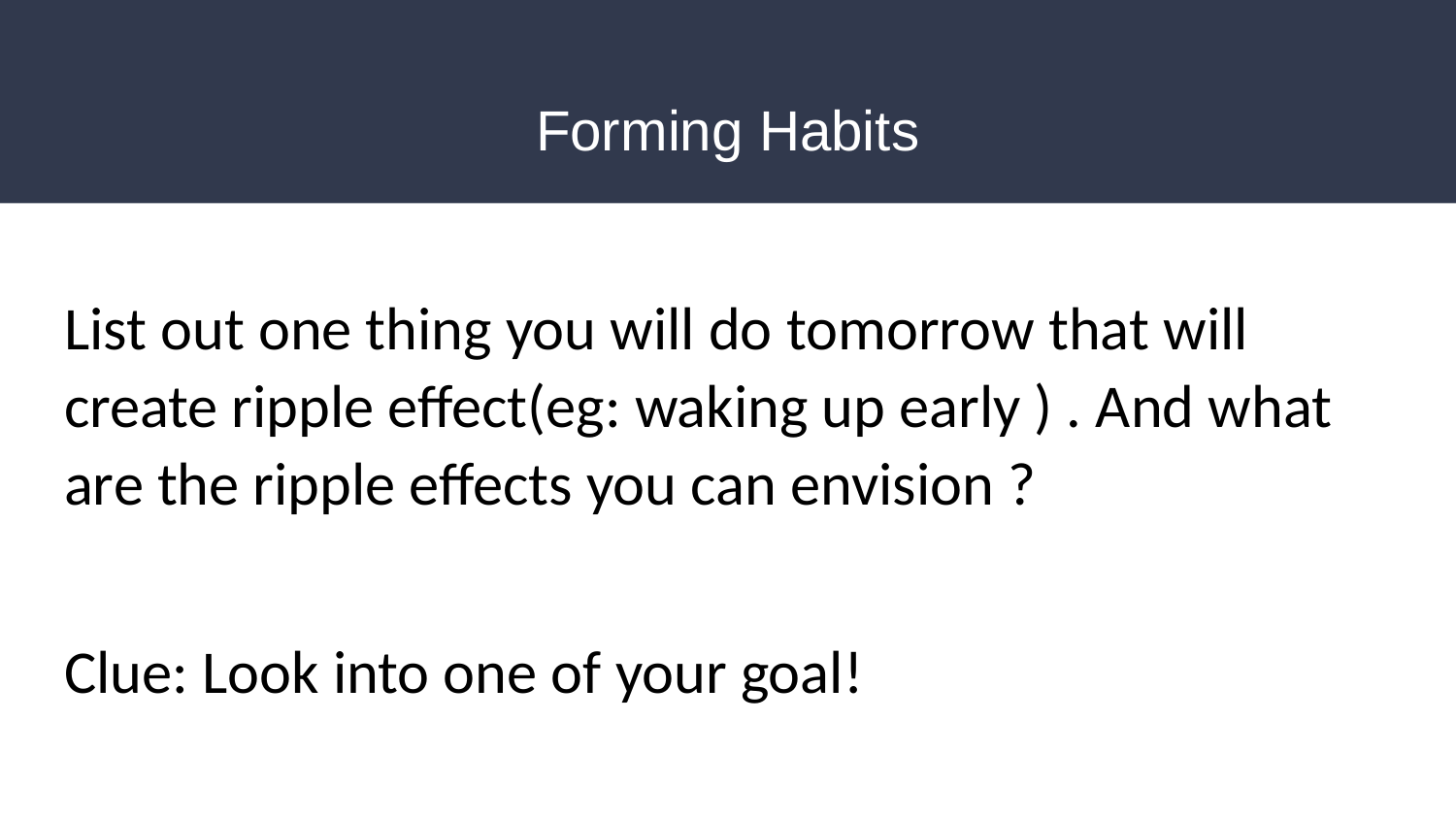

# Forming Habits

List out one thing you will do tomorrow that will create ripple effect(eg: waking up early ) . And what are the ripple effects you can envision ?

Clue: Look into one of your goal!